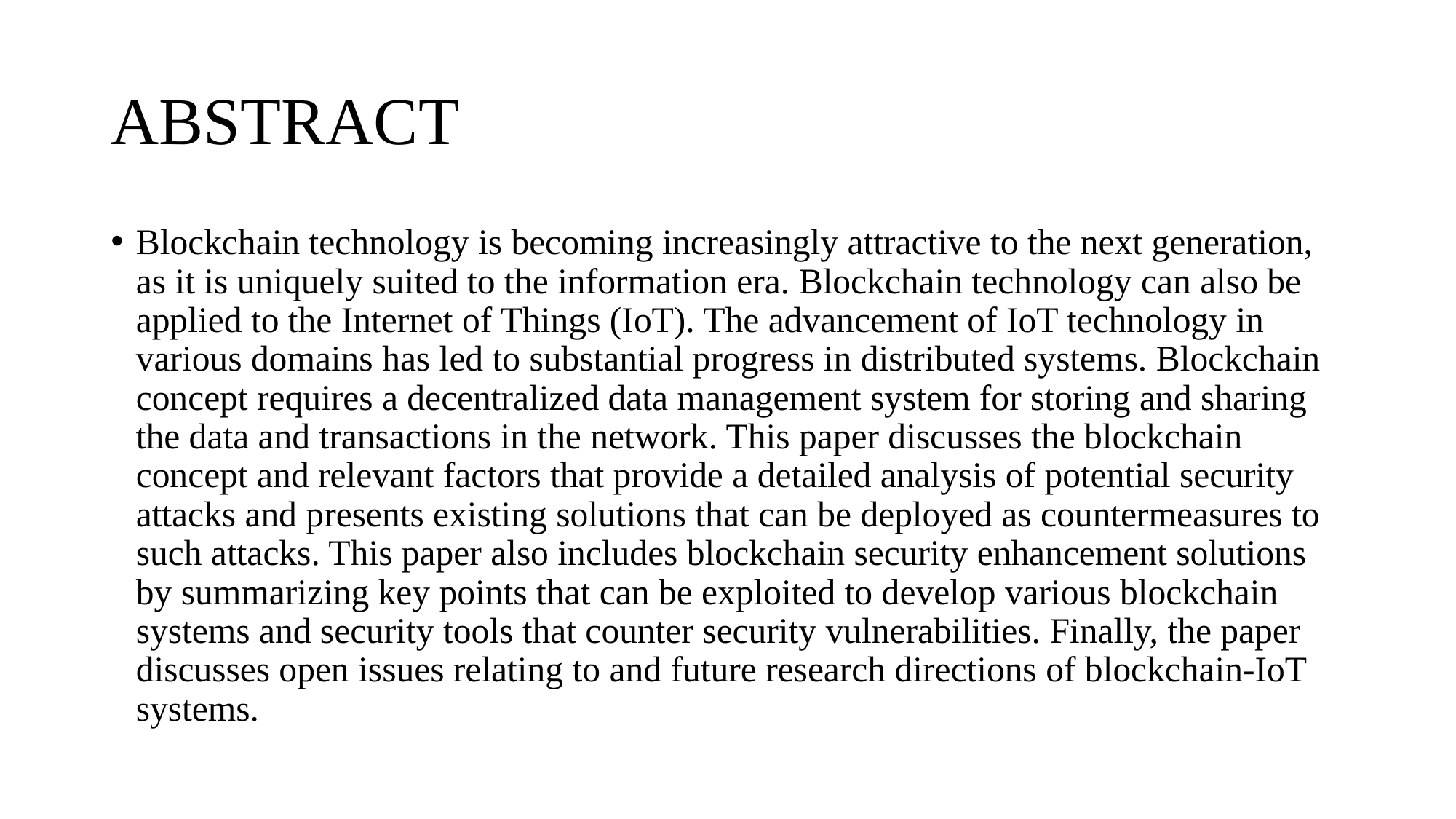

# ABSTRACT
Blockchain technology is becoming increasingly attractive to the next generation, as it is uniquely suited to the information era. Blockchain technology can also be applied to the Internet of Things (IoT). The advancement of IoT technology in various domains has led to substantial progress in distributed systems. Blockchain concept requires a decentralized data management system for storing and sharing the data and transactions in the network. This paper discusses the blockchain concept and relevant factors that provide a detailed analysis of potential security attacks and presents existing solutions that can be deployed as countermeasures to such attacks. This paper also includes blockchain security enhancement solutions by summarizing key points that can be exploited to develop various blockchain systems and security tools that counter security vulnerabilities. Finally, the paper discusses open issues relating to and future research directions of blockchain-IoT systems.